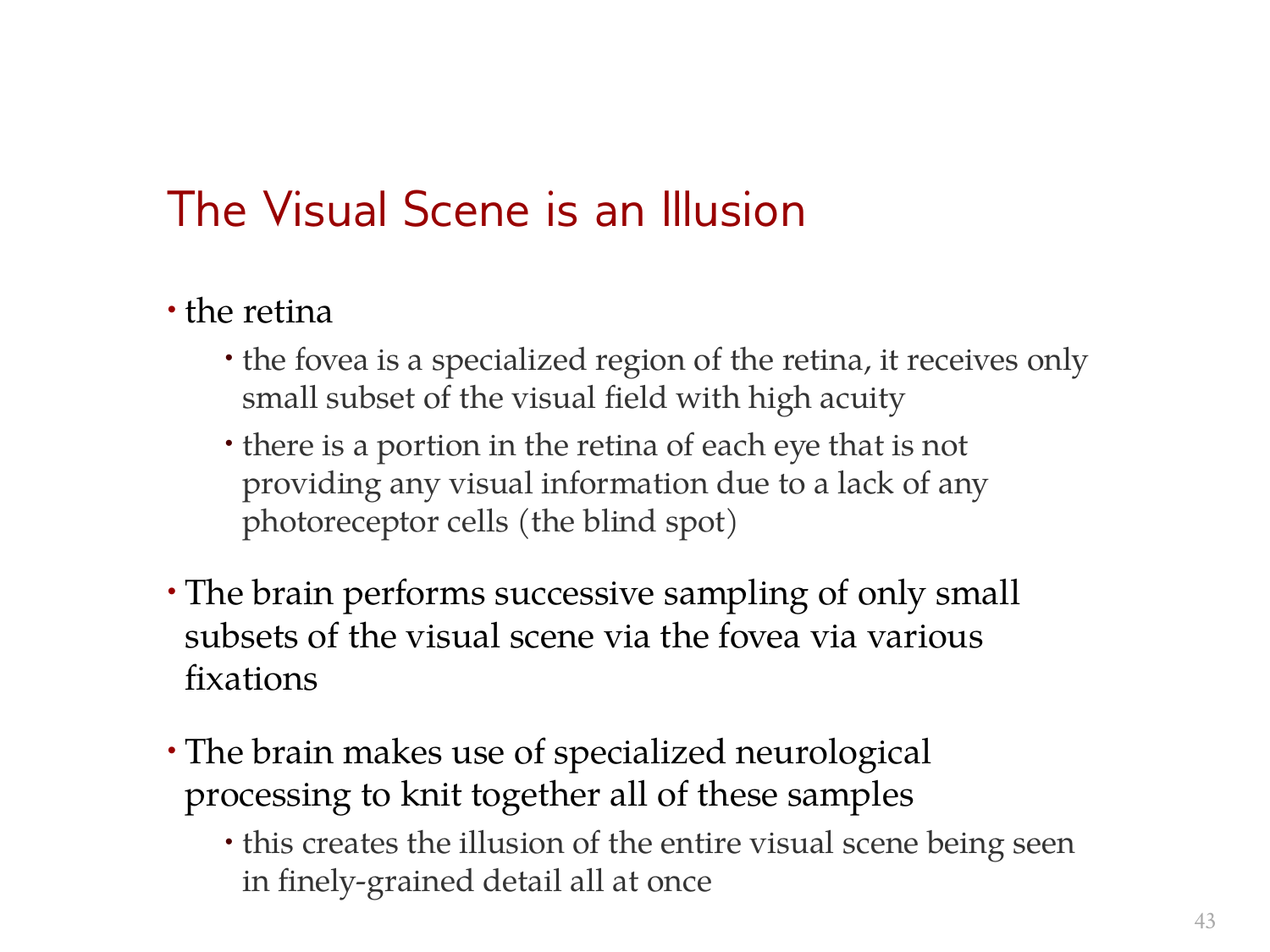

# The Visual Scene is an Illusion
the retina
the fovea is a specialized region of the retina, it receives only small subset of the visual field with high acuity
there is a portion in the retina of each eye that is not providing any visual information due to a lack of any photoreceptor cells (the blind spot)
The brain performs successive sampling of only small subsets of the visual scene via the fovea via various fixations
The brain makes use of specialized neurological processing to knit together all of these samples
this creates the illusion of the entire visual scene being seen in finely-grained detail all at once

43